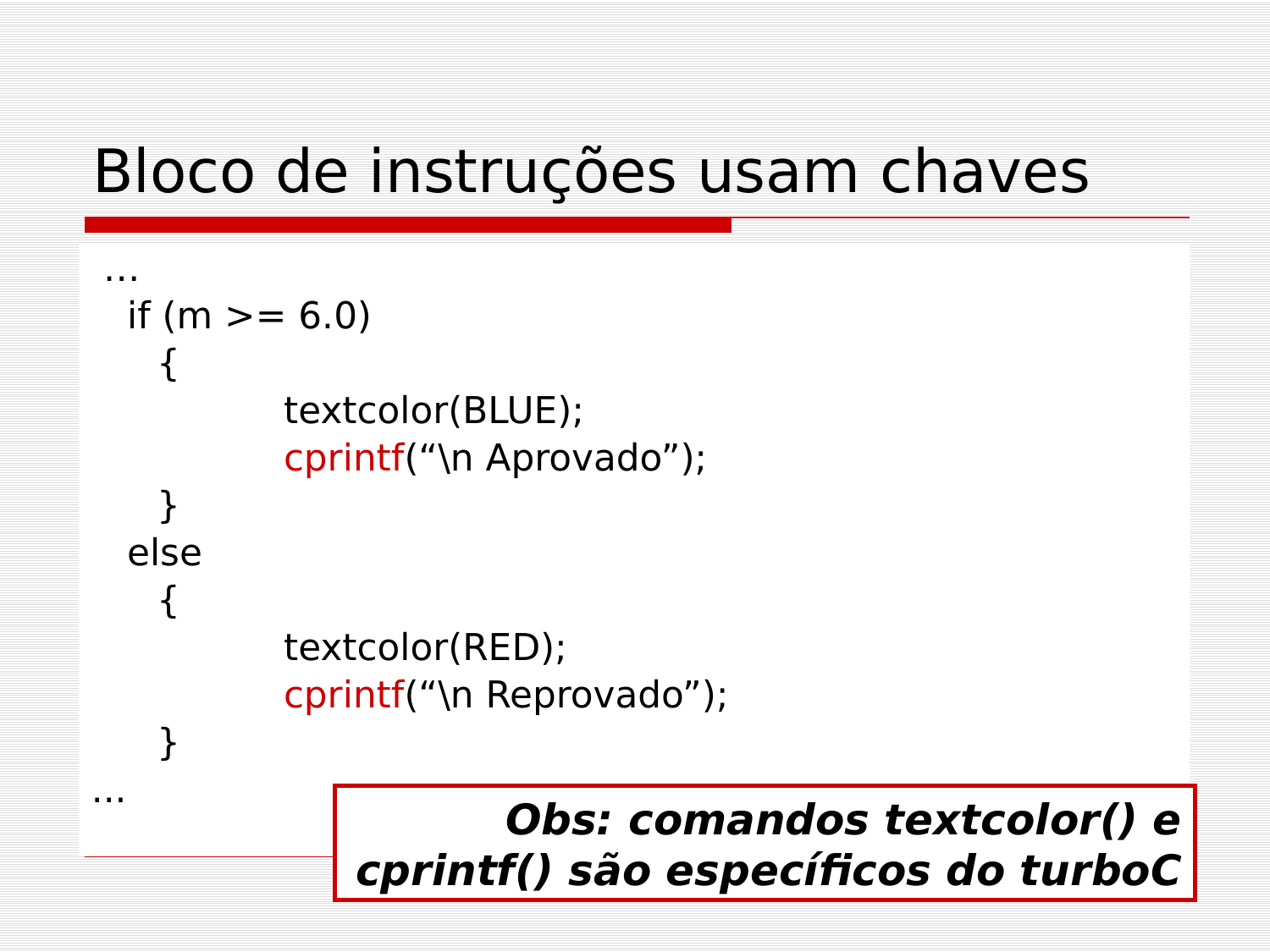

# Bloco de instruções usam chaves
 …
   if (m >= 6.0)
	{
		textcolor(BLUE);
		cprintf(“\n Aprovado”);
	}
   else
	{
		textcolor(RED);
		cprintf(“\n Reprovado”);
	}
...
Obs: comandos textcolor() e cprintf() são específicos do turboC